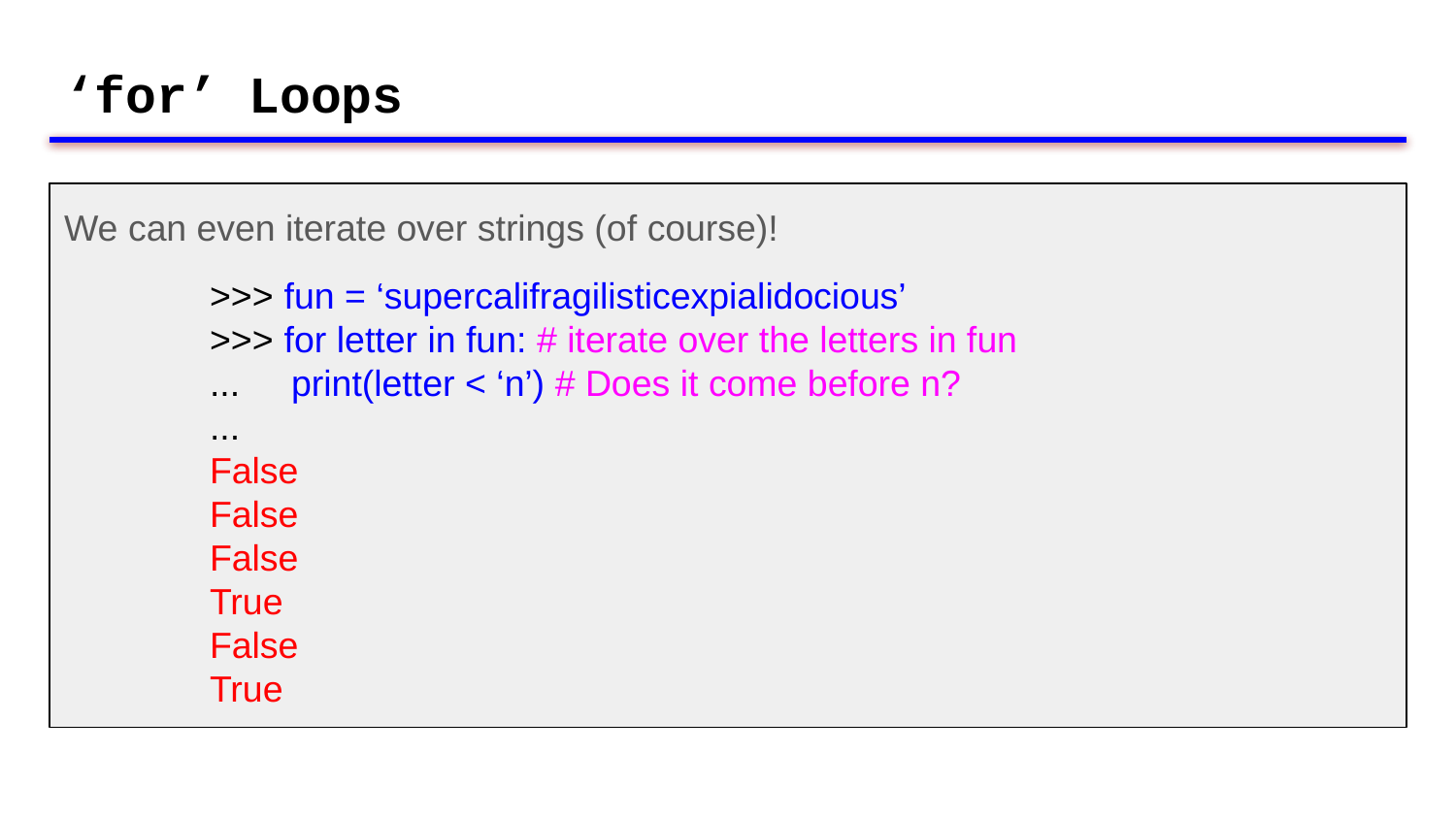

# ‘for’ Loops
We can even iterate over strings (of course)!
	>>> fun = ‘supercalifragilisticexpialidocious’
	>>> for letter in fun: # iterate over the letters in fun
	...     print(letter < ‘n’) # Does it come before n?
	...
	False
	False
	False
	True
	False
	True